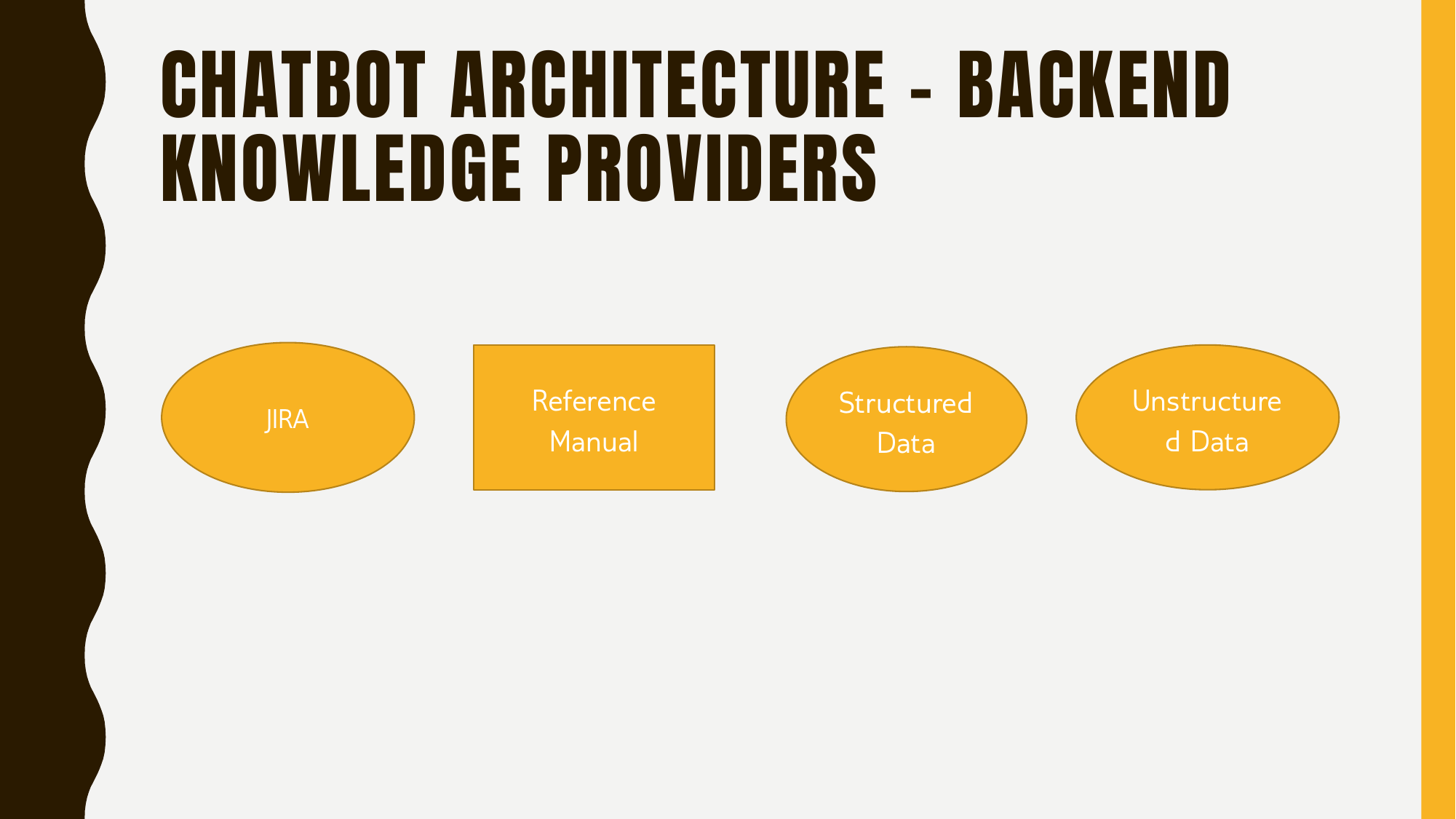

# Chatbot Architecture – Backend Knowledge Providers
JIRA
Reference Manual
Unstructured Data
Structured Data